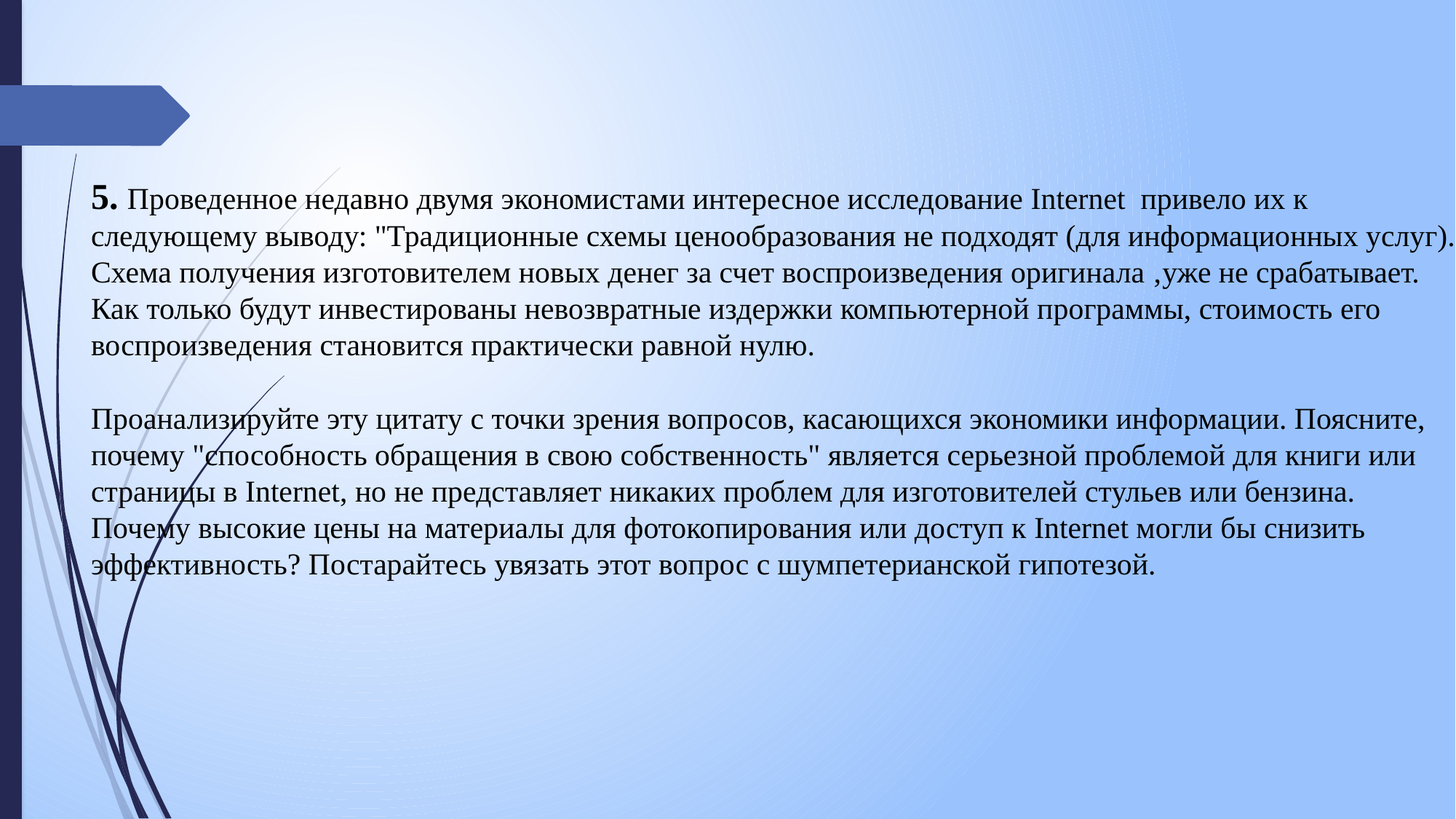

5. Проведенное недавно двумя экономистами интересное исследование Internet  привело их к следующему выводу: "Традиционные схемы ценообразования не подходят (для информационных услуг). Схема получения изготовителем новых денег за счет воспроизведения оригинала ‚уже не срабатывает. Как только будут инвестированы невозвратные издержки компьютерной программы, стоимость его воспроизведения становится практически равной нулю.

Проанализируйте эту цитату с точки зрения вопросов, касающихся экономики информации. Поясните, почему "способность обращения в свою собственность" является серьезной проблемой для книги или страницы в Internet, но не представляет никаких проблем для изготовителей стульев или бензина.
Почему высокие цены на материалы для фотокопирования или доступ к Internet могли бы снизить эффективность? Постарайтесь увязать этот вопрос с шумпетерианской гипотезой.